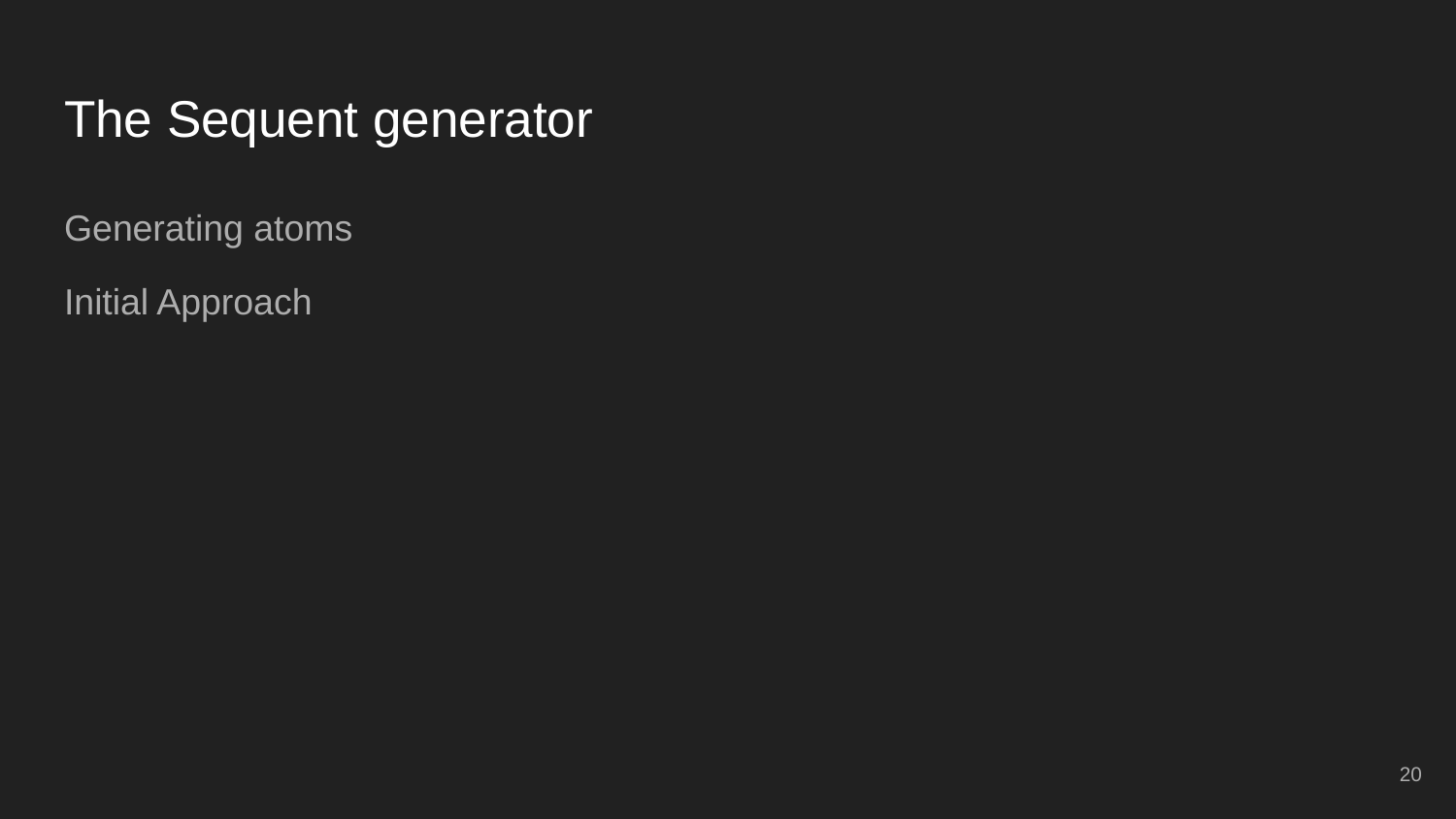

# The Sequent generator
Generating atoms
Initial Approach

20